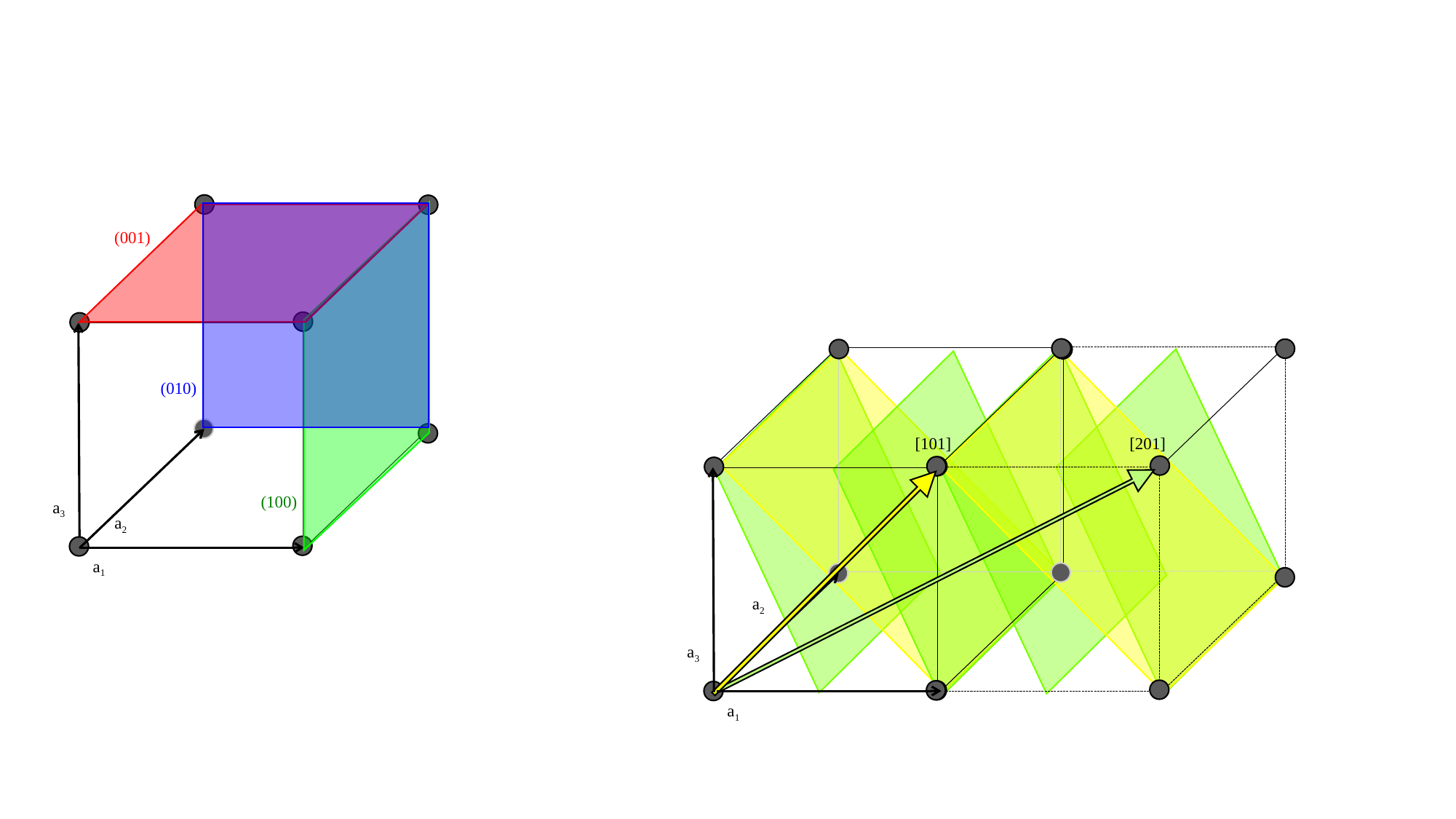

(001)

(010)

[201]
[101]

(100)
a3
a2

a1

a2
a3

a1